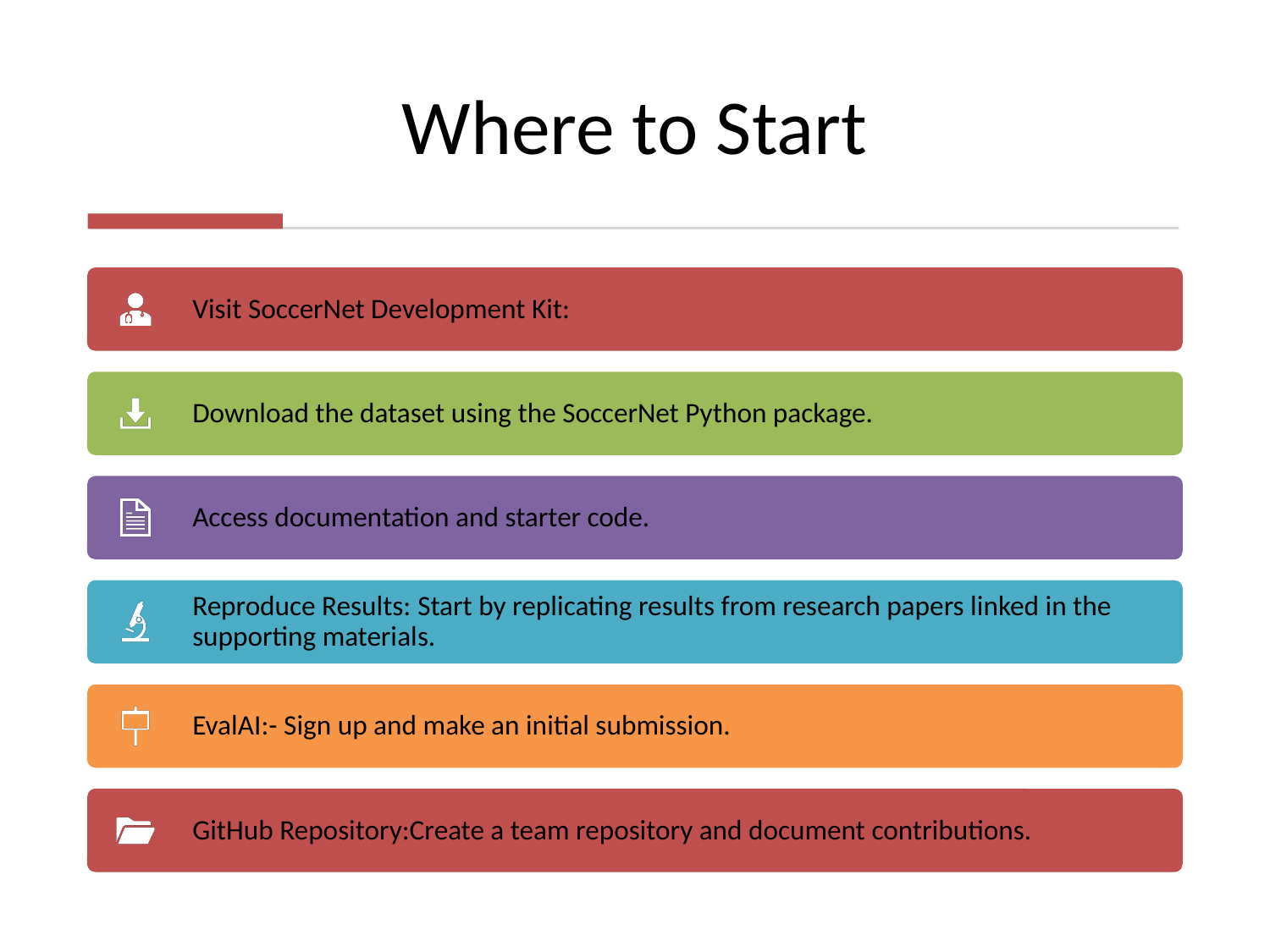

# Where to Start

Visit SoccerNet Development Kit:
Download the dataset using the SoccerNet Python package.
Access documentation and starter code.
Reproduce Results: Start by replicating results from research papers linked in the supporting materials.
EvalAI:- Sign up and make an initial submission.
GitHub Repository:Create a team repository and document contributions.